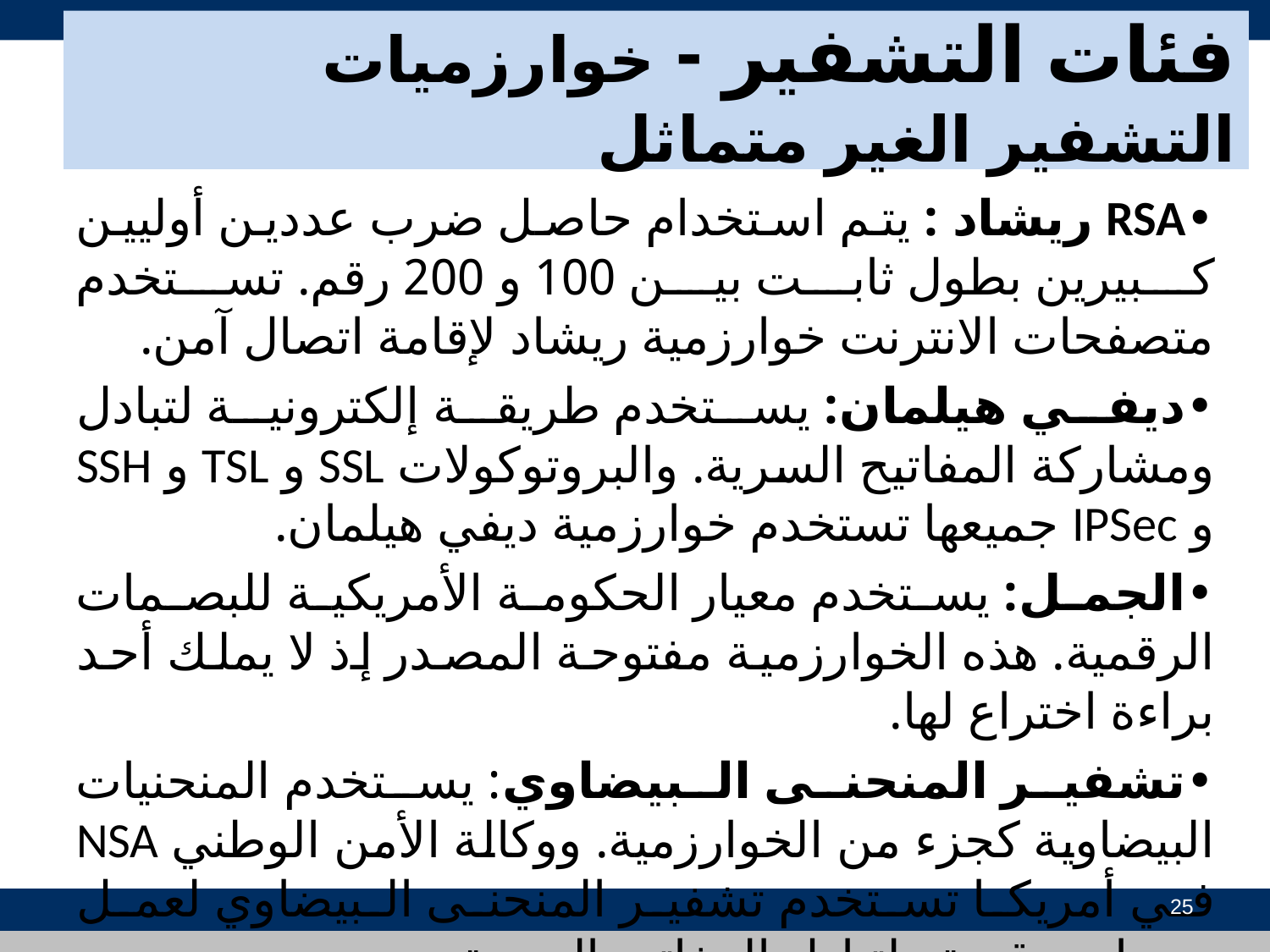

# فئات التشفير - خوارزميات التشفير الغير متماثل
•RSA ريشاد : يتم استخدام حاصل ضرب عددين أوليين كبيرين بطول ثابت بين 100 و 200 رقم. تستخدم متصفحات الانترنت خوارزمية ريشاد لإقامة اتصال آمن.
•ديفي هيلمان: يستخدم طريقة إلكترونية لتبادل ومشاركة المفاتيح السرية. والبروتوكولات SSL و TSL و SSH و IPSec جميعها تستخدم خوارزمية ديفي هيلمان.
•الجمل: يستخدم معيار الحكومة الأمريكية للبصمات الرقمية. هذه الخوارزمية مفتوحة المصدر إذ لا يملك أحد براءة اختراع لها.
•تشفير المنحنى البيضاوي: يستخدم المنحنيات البيضاوية كجزء من الخوارزمية. ووكالة الأمن الوطني NSA في أمريكا تستخدم تشفير المنحنى البيضاوي لعمل بصمات رقمية ولتبادل المفاتيح السرية.

25